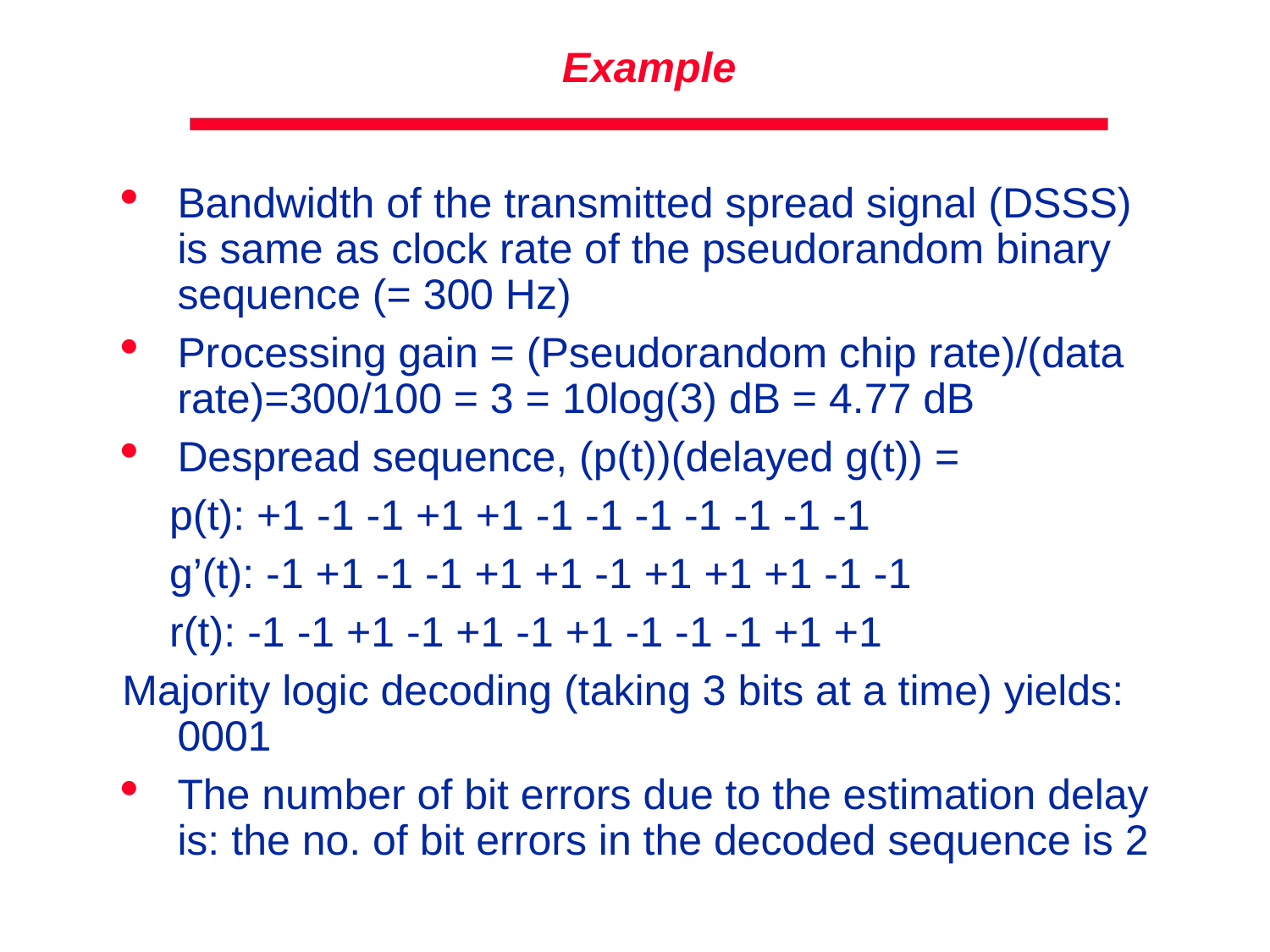

# Example
Bandwidth of the transmitted spread signal (DSSS) is same as clock rate of the pseudorandom binary sequence (= 300 Hz)
Processing gain = (Pseudorandom chip rate)/(data rate)=300/100 = 3 = 10log(3) dB = 4.77 dB
Despread sequence, (p(t))(delayed g(t)) =
    p(t): +1 -1 -1 +1 +1 -1 -1 -1 -1 -1 -1 -1
    g’(t): -1 +1 -1 -1 +1 +1 -1 +1 +1 +1 -1 -1
    r(t): -1 -1 +1 -1 +1 -1 +1 -1 -1 -1 +1 +1
Majority logic decoding (taking 3 bits at a time) yields: 0001
The number of bit errors due to the estimation delay is: the no. of bit errors in the decoded sequence is 2